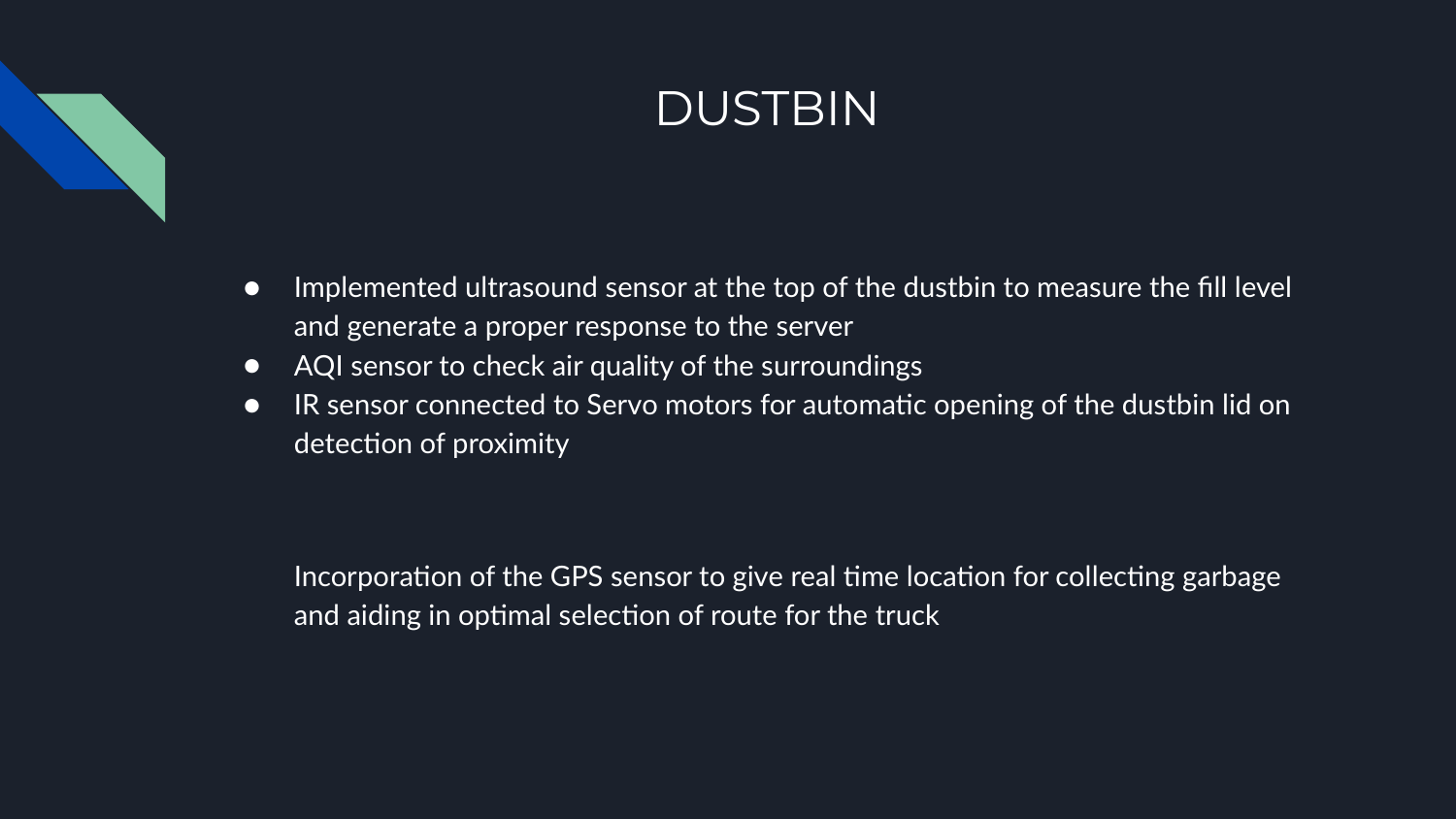

# DUSTBIN
Implemented ultrasound sensor at the top of the dustbin to measure the fill level and generate a proper response to the server
AQI sensor to check air quality of the surroundings
IR sensor connected to Servo motors for automatic opening of the dustbin lid on detection of proximity

Incorporation of the GPS sensor to give real time location for collecting garbage and aiding in optimal selection of route for the truck